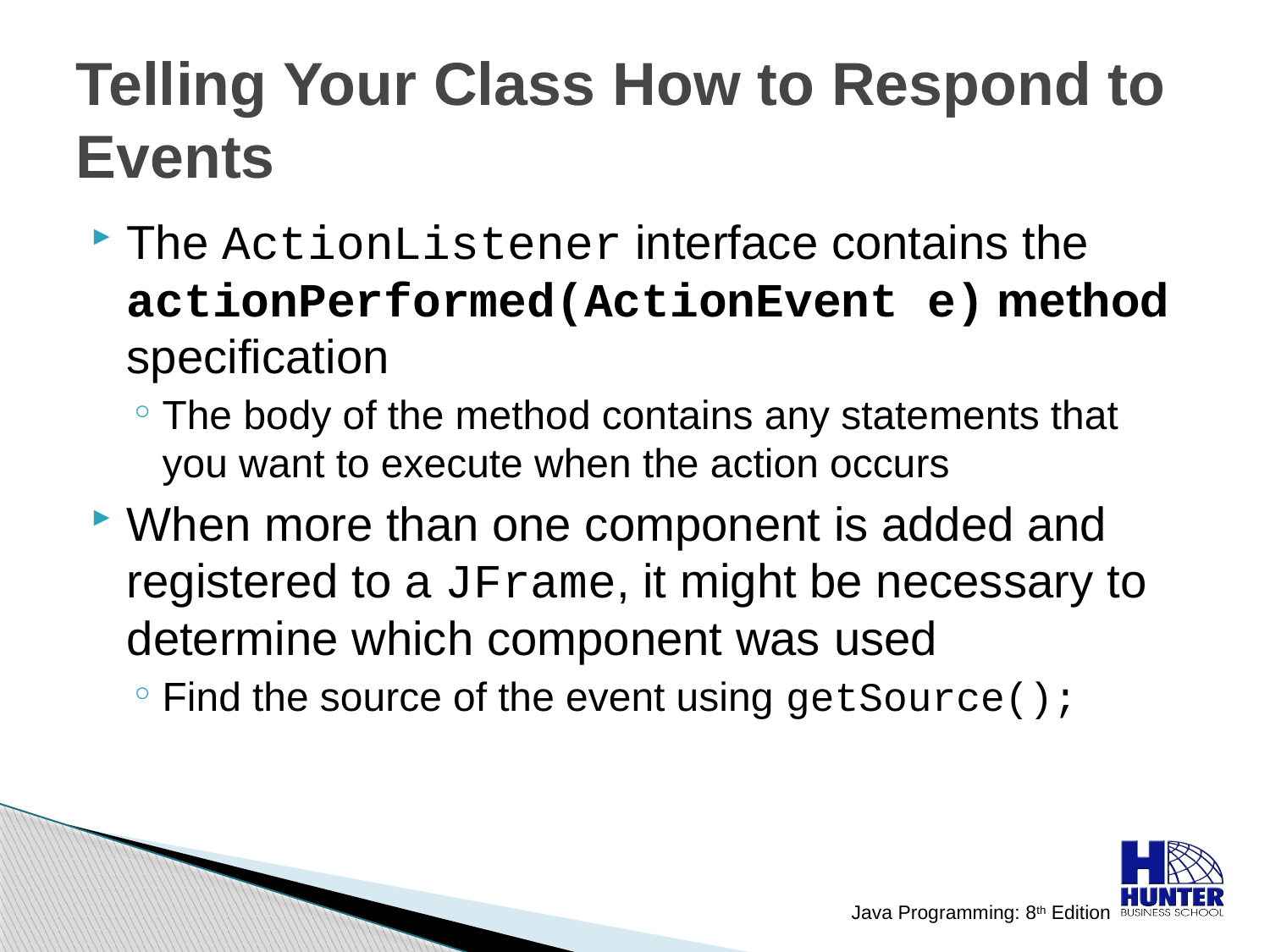

# Telling Your Class How to Respond to Events
The ActionListener interface contains the actionPerformed(ActionEvent e) method specification
The body of the method contains any statements that you want to execute when the action occurs
When more than one component is added and registered to a JFrame, it might be necessary to determine which component was used
Find the source of the event using getSource();